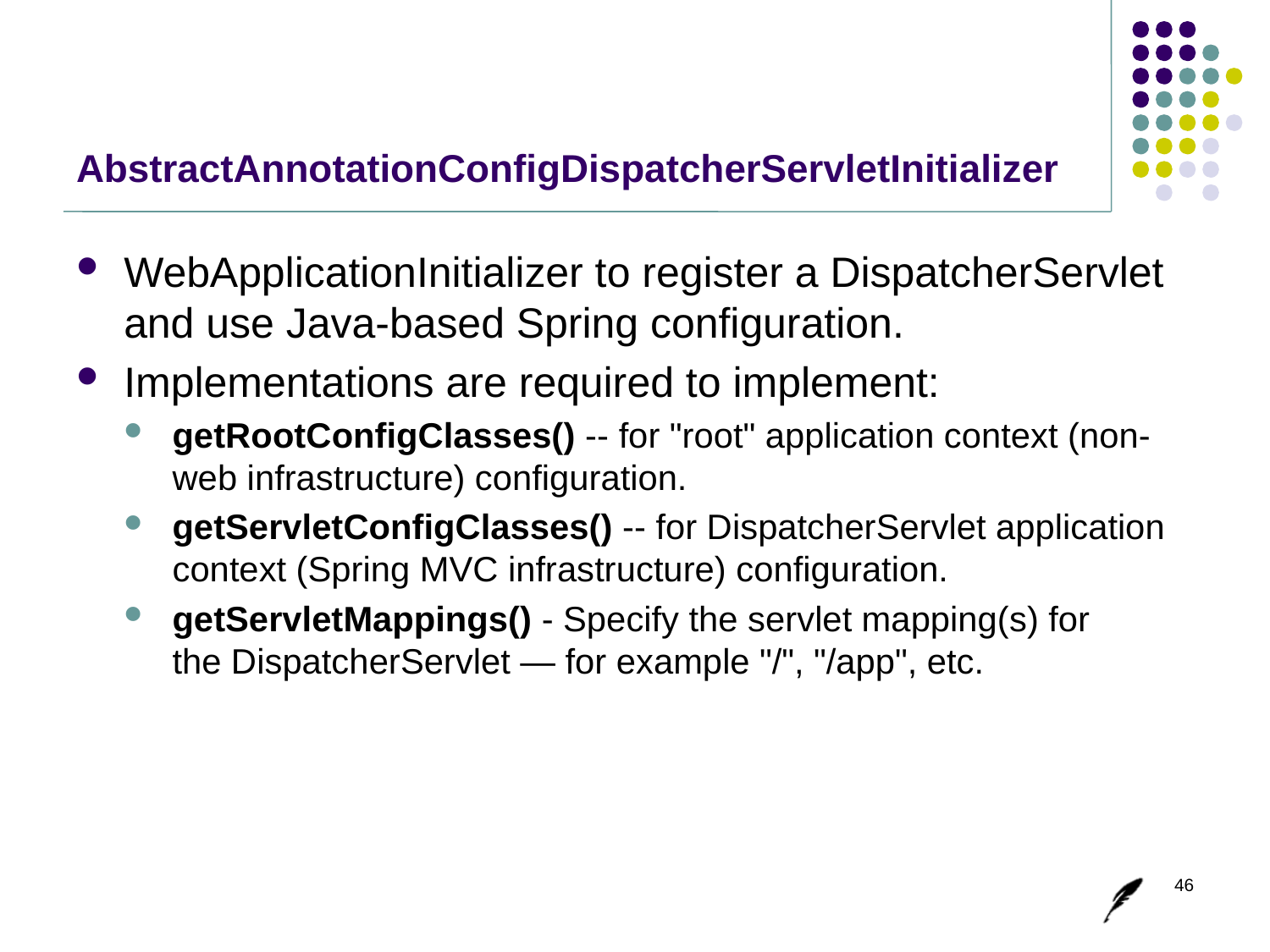

# AbstractAnnotationConfigDispatcherServletInitializer
WebApplicationInitializer to register a DispatcherServlet and use Java-based Spring configuration.
Implementations are required to implement:
getRootConfigClasses() -- for "root" application context (non-web infrastructure) configuration.
getServletConfigClasses() -- for DispatcherServlet application context (Spring MVC infrastructure) configuration.
getServletMappings() - Specify the servlet mapping(s) for the DispatcherServlet — for example "/", "/app", etc.

46